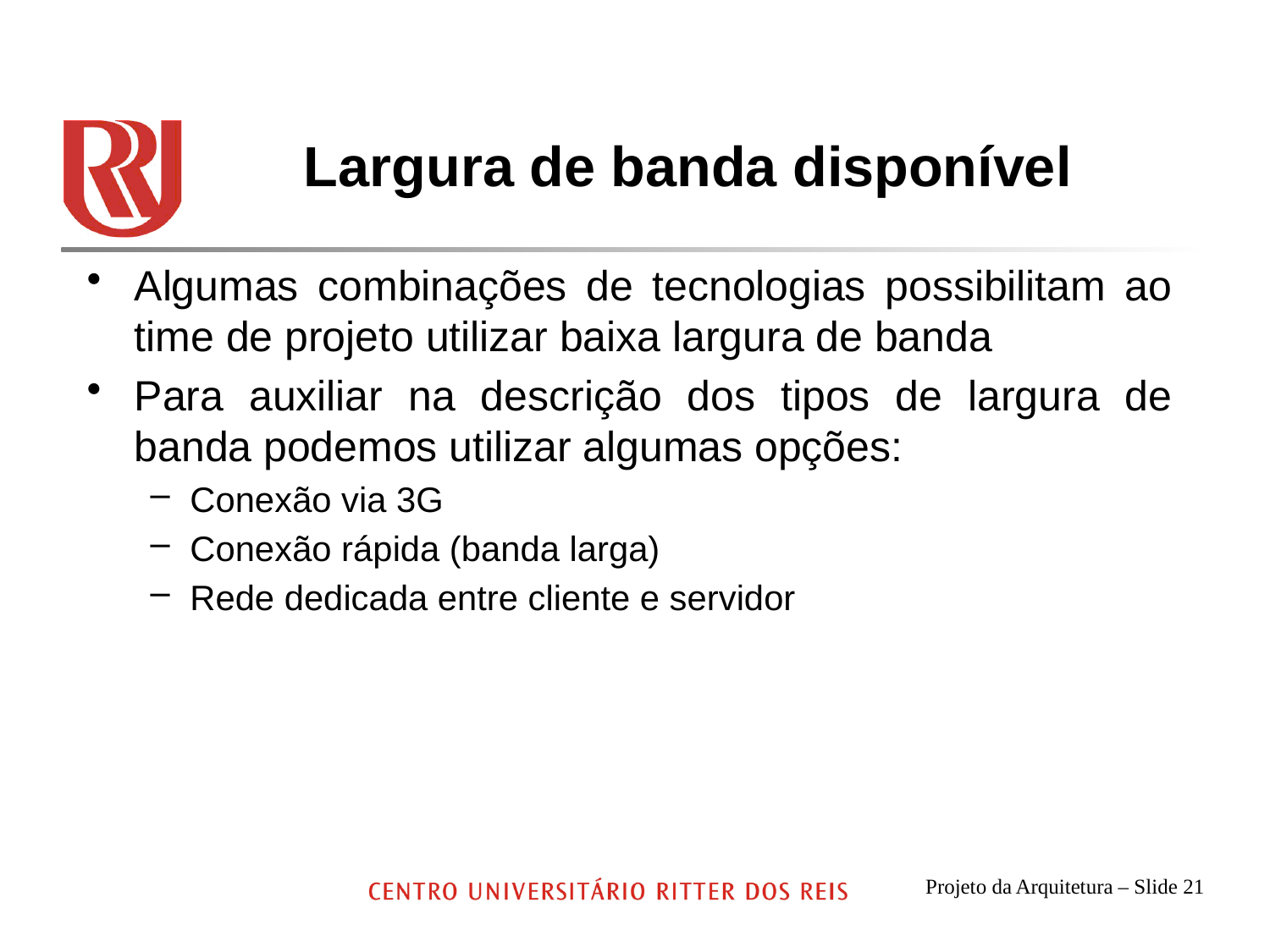

# Largura de banda disponível
Algumas combinações de tecnologias possibilitam ao time de projeto utilizar baixa largura de banda
Para auxiliar na descrição dos tipos de largura de banda podemos utilizar algumas opções:
Conexão via 3G
Conexão rápida (banda larga)
Rede dedicada entre cliente e servidor
Projeto da Arquitetura – Slide 21